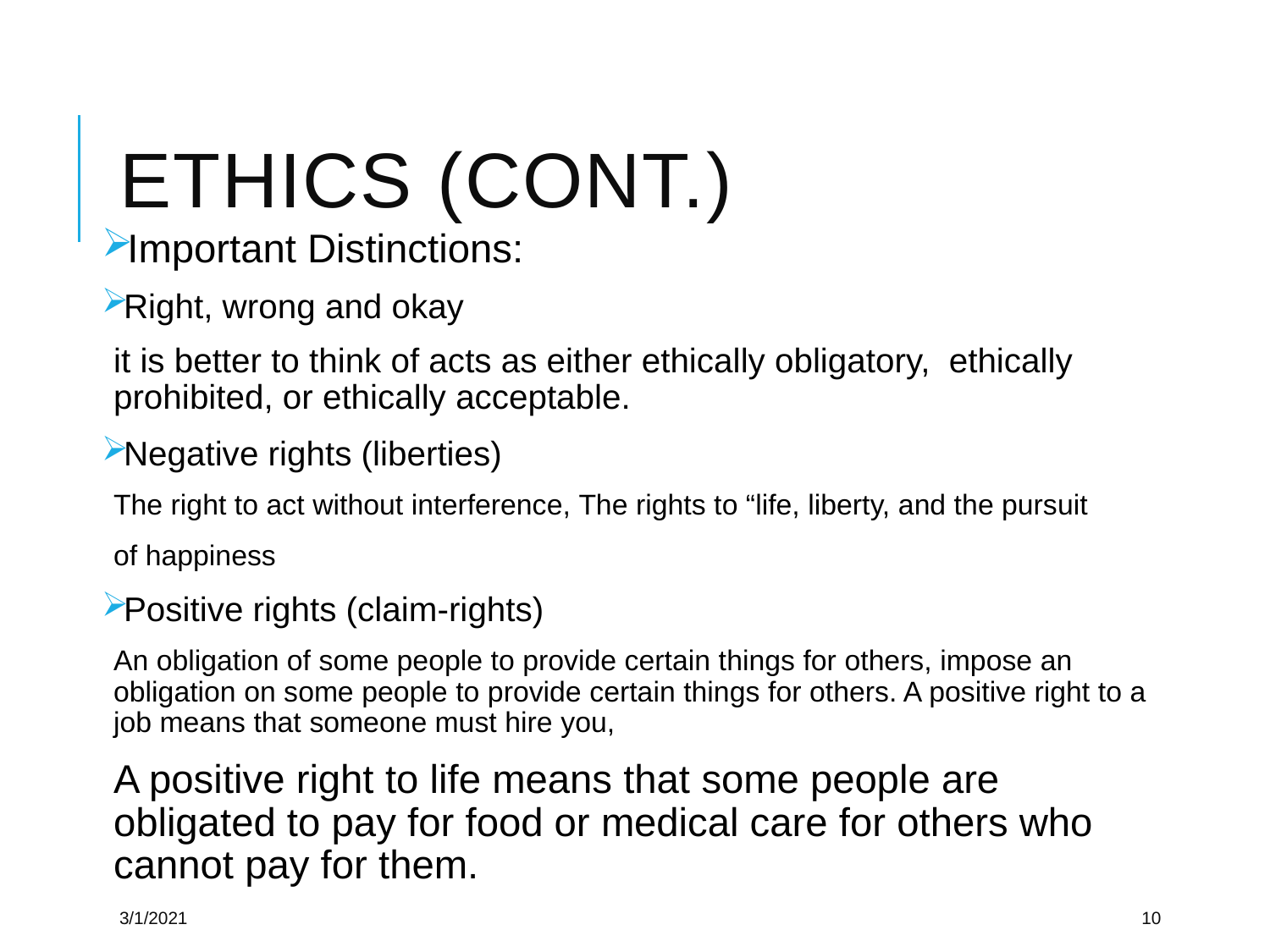

# Ethics (cont.)
Important Distinctions:
Right, wrong and okay
it is better to think of acts as either ethically obligatory,  ethically prohibited, or ethically acceptable.
Negative rights (liberties)
The right to act without interference, The rights to “life, liberty, and the pursuit
of happiness
Positive rights (claim-rights)
An obligation of some people to provide certain things for others, impose an obligation on some people to provide certain things for others. A positive right to a job means that someone must hire you,
A positive right to life means that some people are obligated to pay for food or medical care for others who cannot pay for them.

3/1/2021
10